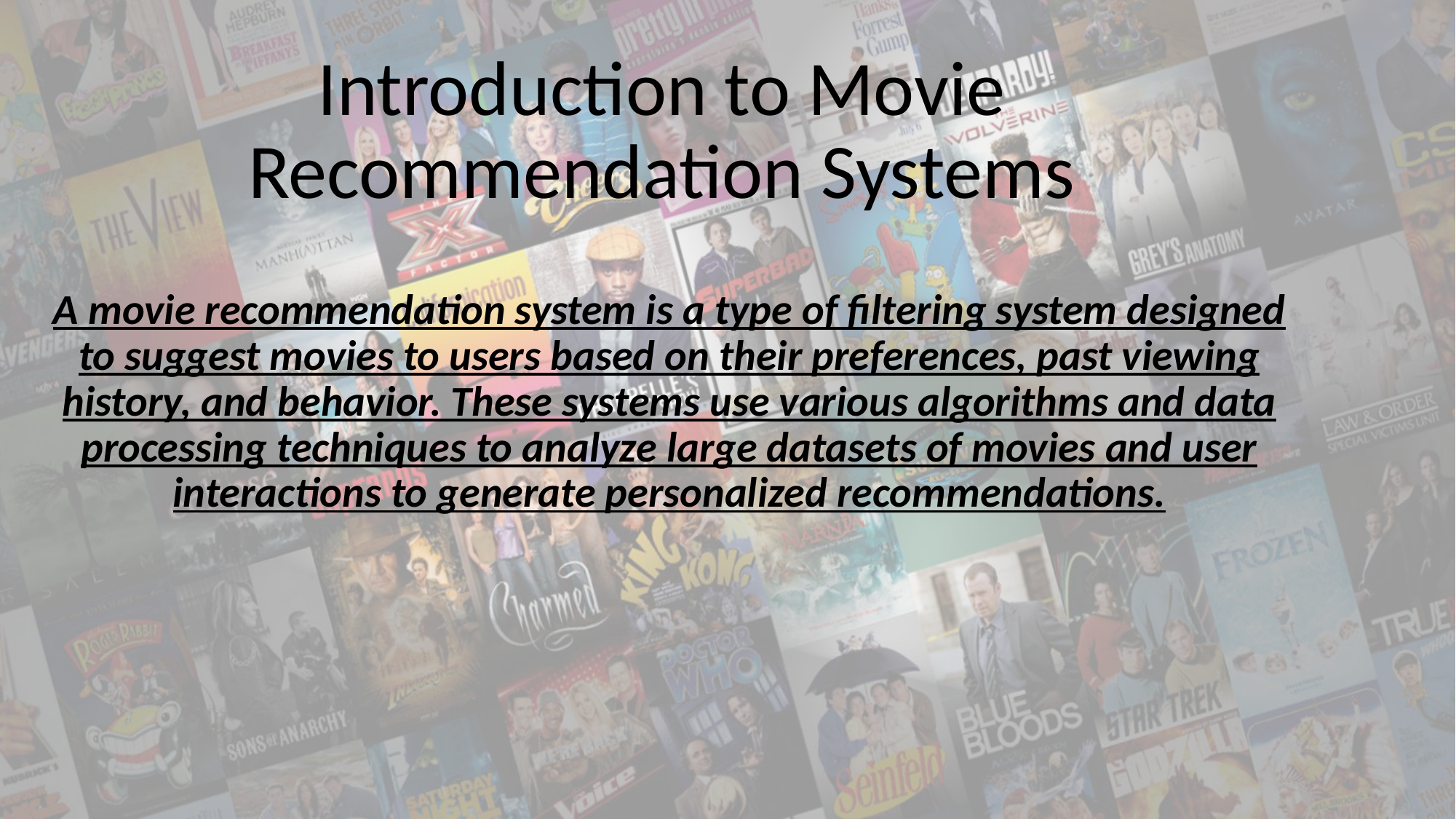

# Introduction to Movie Recommendation Systems
A movie recommendation system is a type of filtering system designed to suggest movies to users based on their preferences, past viewing history, and behavior. These systems use various algorithms and data processing techniques to analyze large datasets of movies and user interactions to generate personalized recommendations.